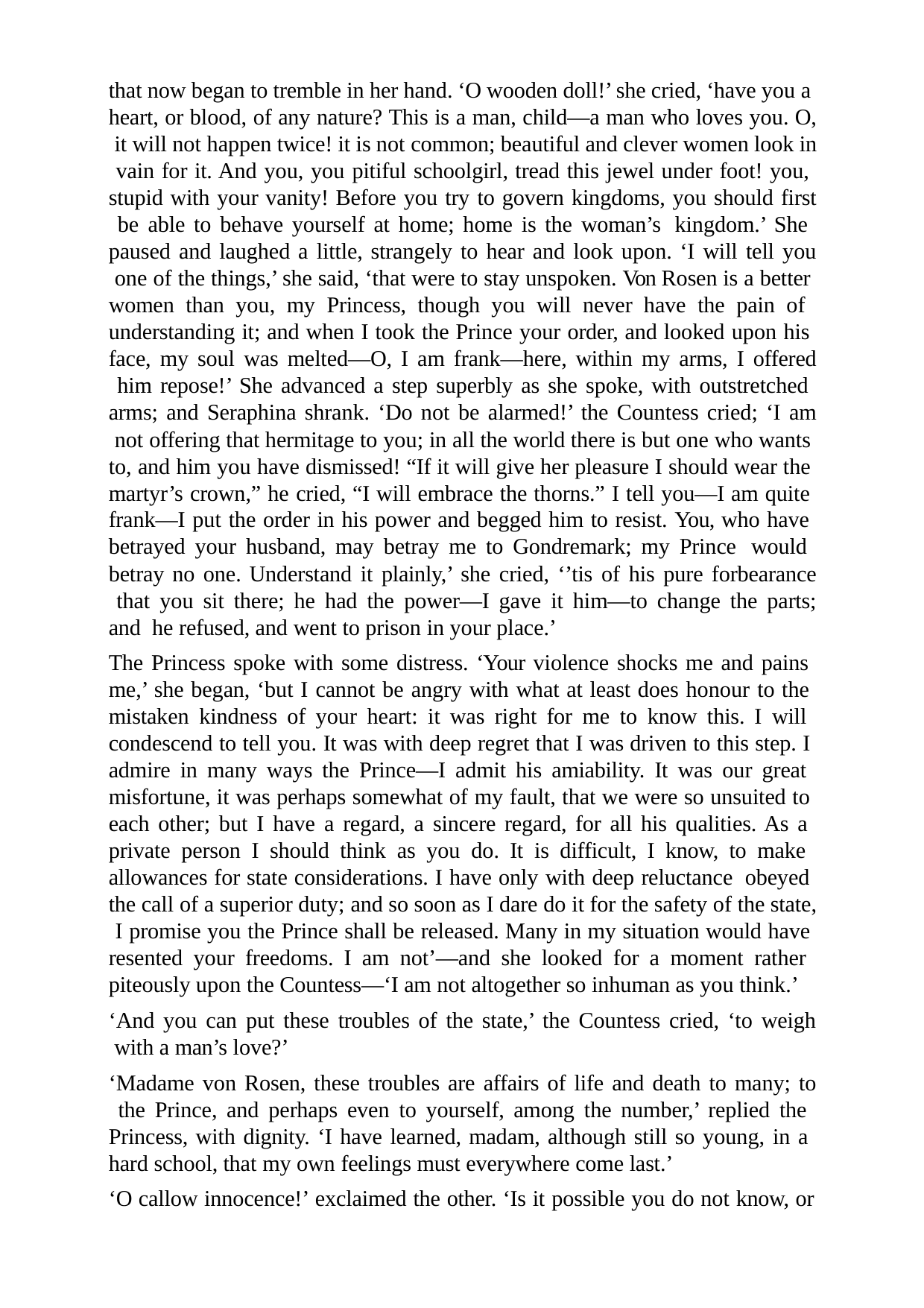

that now began to tremble in her hand. ‘O wooden doll!’ she cried, ‘have you a  heart, or blood, of any nature? This is a man, child—a man who loves you. O,  it will not happen twice! it is not common; beautiful and clever women look in  vain for it. And you, you pitiful schoolgirl, tread this jewel under foot! you,  stupid with your vanity! Before you try to govern kingdoms, you should first  be able to behave yourself at home; home is the woman’s kingdom.’ She  paused and laughed a little, strangely to hear and look upon. ‘I will tell you  one of the things,’ she said, ‘that were to stay unspoken. Von Rosen is a better  women than you, my Princess, though you will never have the pain of  understanding it; and when I took the Prince your order, and looked upon his  face, my soul was melted—O, I am frank—here, within my arms, I offered  him repose!’ She advanced a step superbly as she spoke, with outstretched  arms; and Seraphina shrank. ‘Do not be alarmed!’ the Countess cried; ‘I am  not offering that hermitage to you; in all the world there is but one who wants  to, and him you have dismissed! “If it will give her pleasure I should wear the  martyr’s crown,” he cried, “I will embrace the thorns.” I tell you—I am quite  frank—I put the order in his power and begged him to resist. You, who have  betrayed your husband, may betray me to Gondremark; my Prince would  betray no one. Understand it plainly,’ she cried, ‘’tis of his pure forbearance  that you sit there; he had the power—I gave it him—to change the parts; and  he refused, and went to prison in your place.’
The Princess spoke with some distress. ‘Your violence shocks me and pains  me,’ she began, ‘but I cannot be angry with what at least does honour to the  mistaken kindness of your heart: it was right for me to know this. I will  condescend to tell you. It was with deep regret that I was driven to this step. I  admire in many ways the Prince—I admit his amiability. It was our great  misfortune, it was perhaps somewhat of my fault, that we were so unsuited to  each other; but I have a regard, a sincere regard, for all his qualities. As a  private person I should think as you do. It is difficult, I know, to make  allowances for state considerations. I have only with deep reluctance obeyed  the call of a superior duty; and so soon as I dare do it for the safety of the state,  I promise you the Prince shall be released. Many in my situation would have  resented your freedoms. I am not’—and she looked for a moment rather  piteously upon the Countess—‘I am not altogether so inhuman as you think.’
‘And you can put these troubles of the state,’ the Countess cried, ‘to weigh  with a man’s love?’
‘Madame von Rosen, these troubles are affairs of life and death to many; to  the Prince, and perhaps even to yourself, among the number,’ replied the  Princess, with dignity. ‘I have learned, madam, although still so young, in a  hard school, that my own feelings must everywhere come last.’
‘O callow innocence!’ exclaimed the other. ‘Is it possible you do not know, or